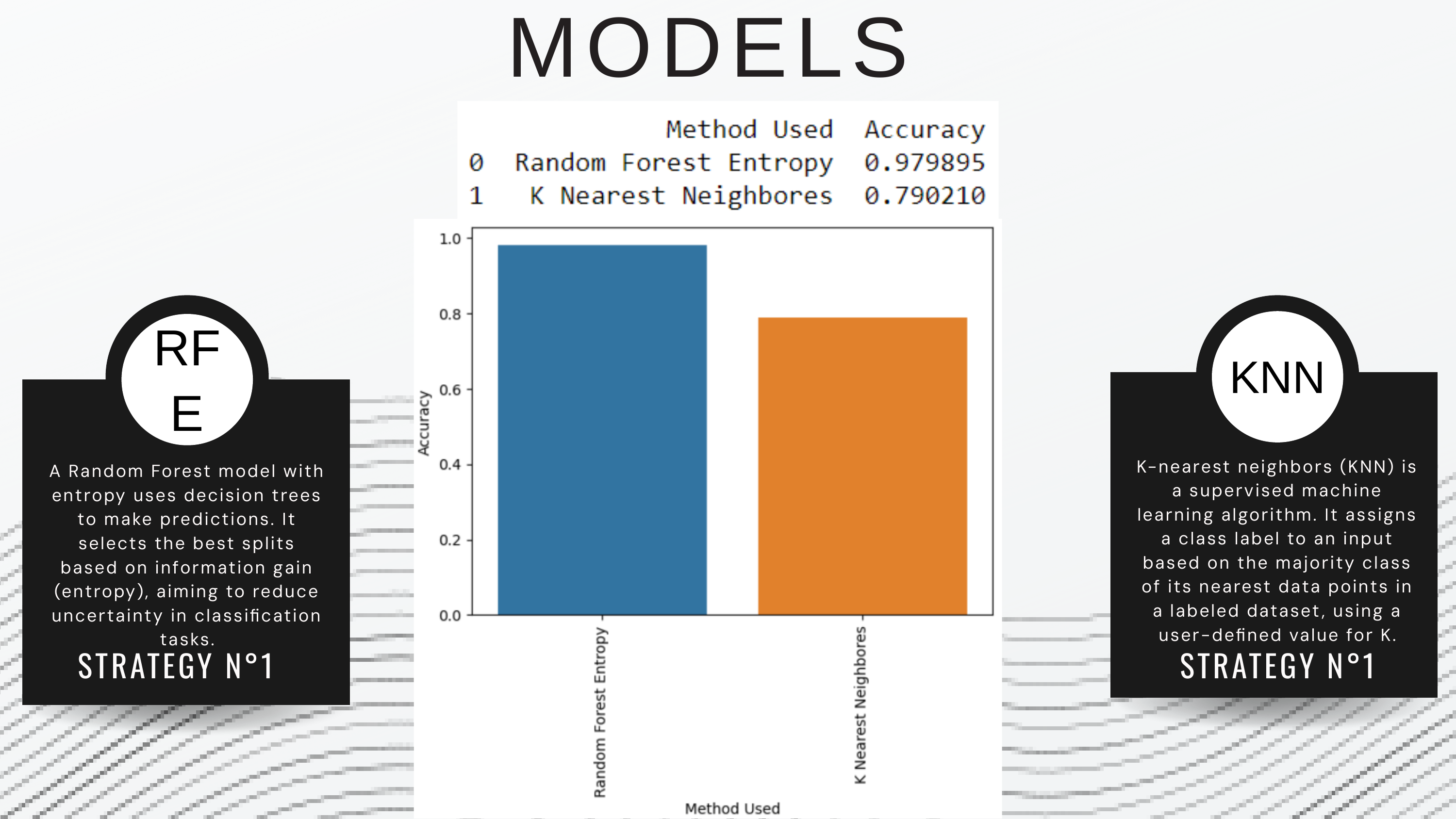

MODELS

KNN

RFE

K-nearest neighbors (KNN) is a supervised machine learning algorithm. It assigns a class label to an input based on the majority class of its nearest data points in a labeled dataset, using a user-defined value for K.
A Random Forest model with entropy uses decision trees to make predictions. It selects the best splits based on information gain (entropy), aiming to reduce uncertainty in classification tasks.
STRATEGY N°1
STRATEGY N°1